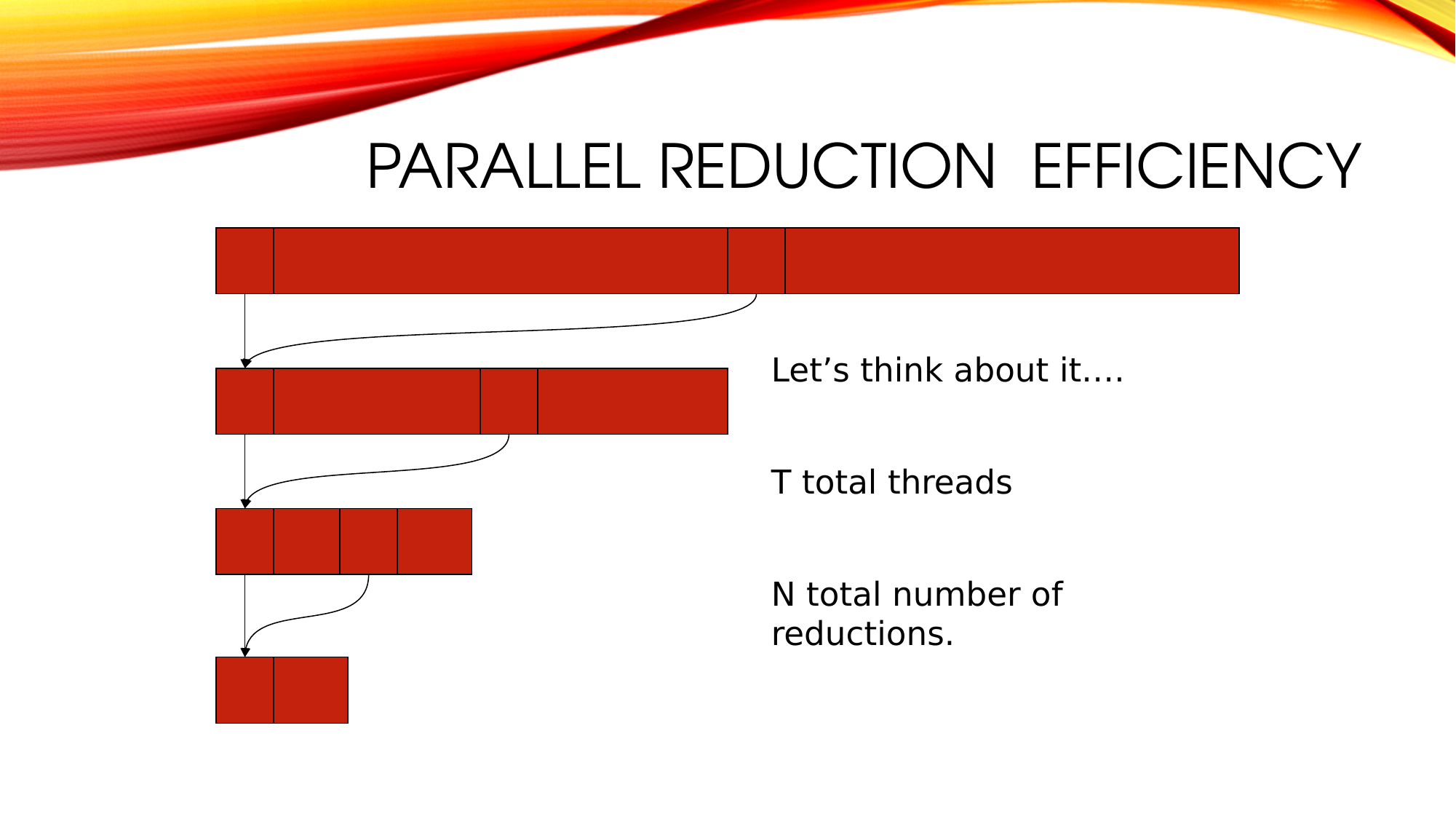

# Parallel Reduction  EFFICIENCY

Let’s think about it….

T total threads

N total number of reductions.